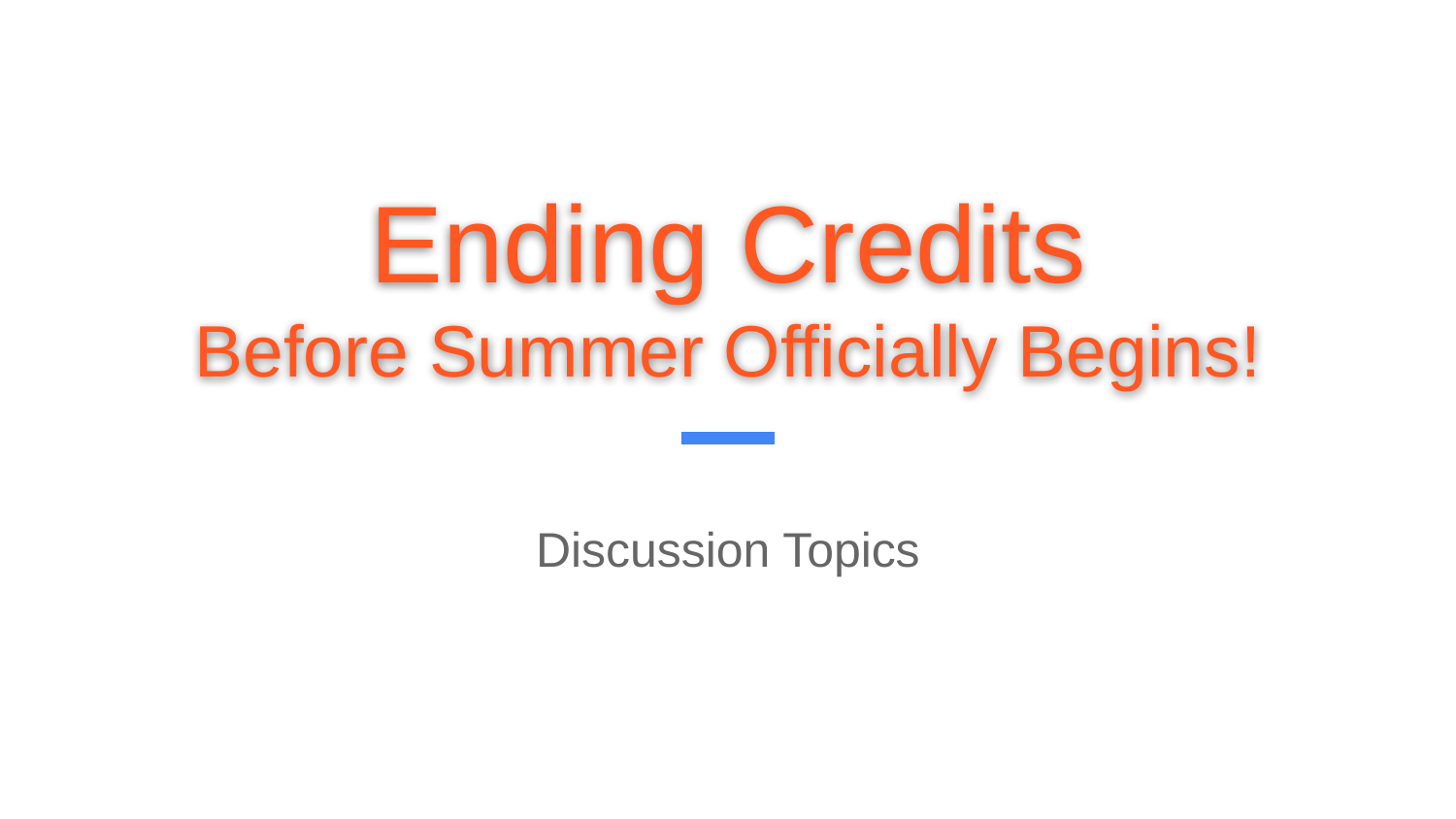

# Ending Credits
Before Summer Officially Begins!
Discussion Topics